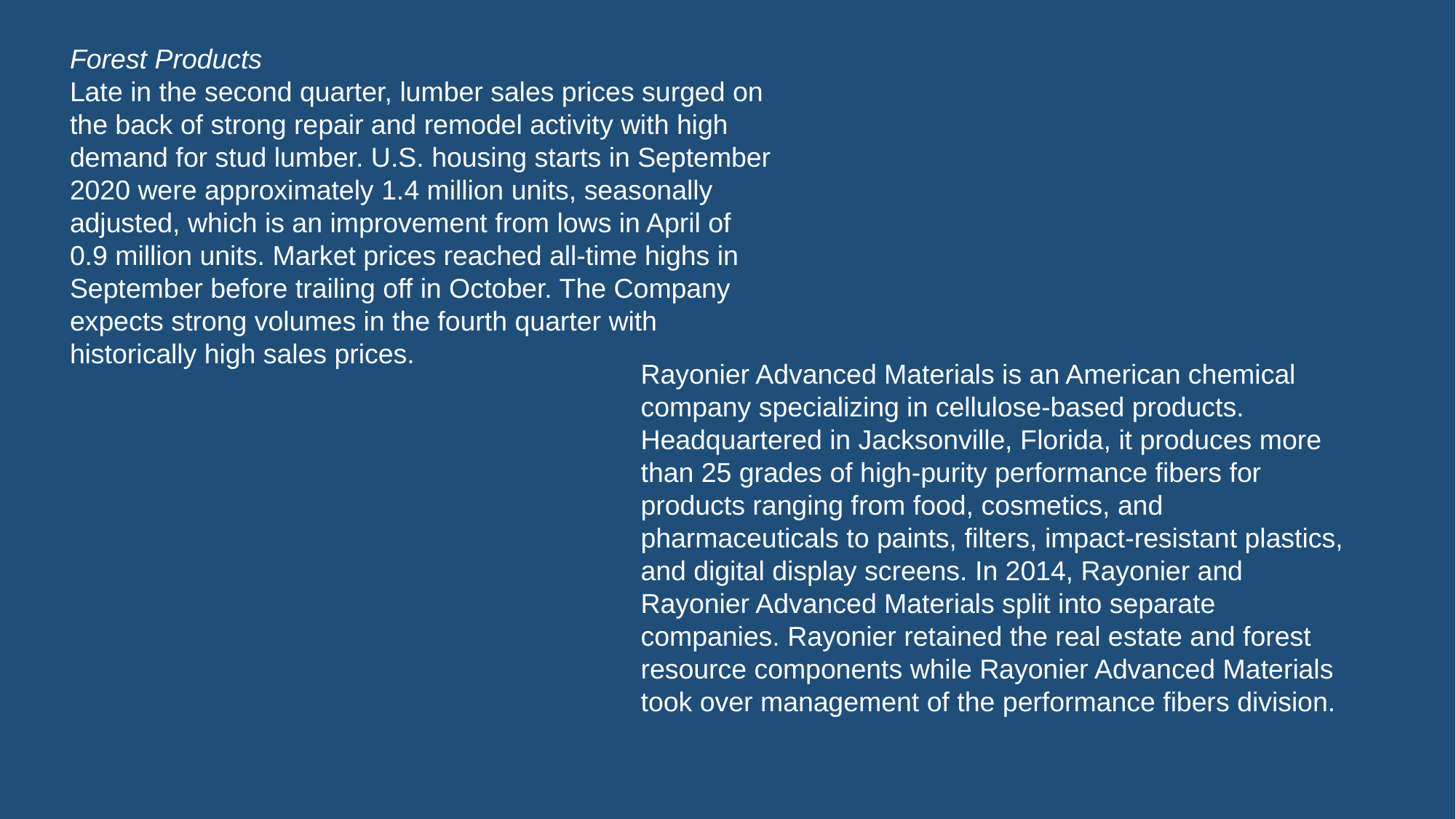

Forest Products
Late in the second quarter, lumber sales prices surged on the back of strong repair and remodel activity with high demand for stud lumber. U.S. housing starts in September 2020 were approximately 1.4 million units, seasonally adjusted, which is an improvement from lows in April of 0.9 million units. Market prices reached all-time highs in September before trailing off in October. The Company expects strong volumes in the fourth quarter with historically high sales prices.
Rayonier Advanced Materials is an American chemical company specializing in cellulose-based products. Headquartered in Jacksonville, Florida, it produces more than 25 grades of high-purity performance fibers for products ranging from food, cosmetics, and pharmaceuticals to paints, filters, impact-resistant plastics, and digital display screens. In 2014, Rayonier and Rayonier Advanced Materials split into separate companies. Rayonier retained the real estate and forest resource components while Rayonier Advanced Materials took over management of the performance fibers division.